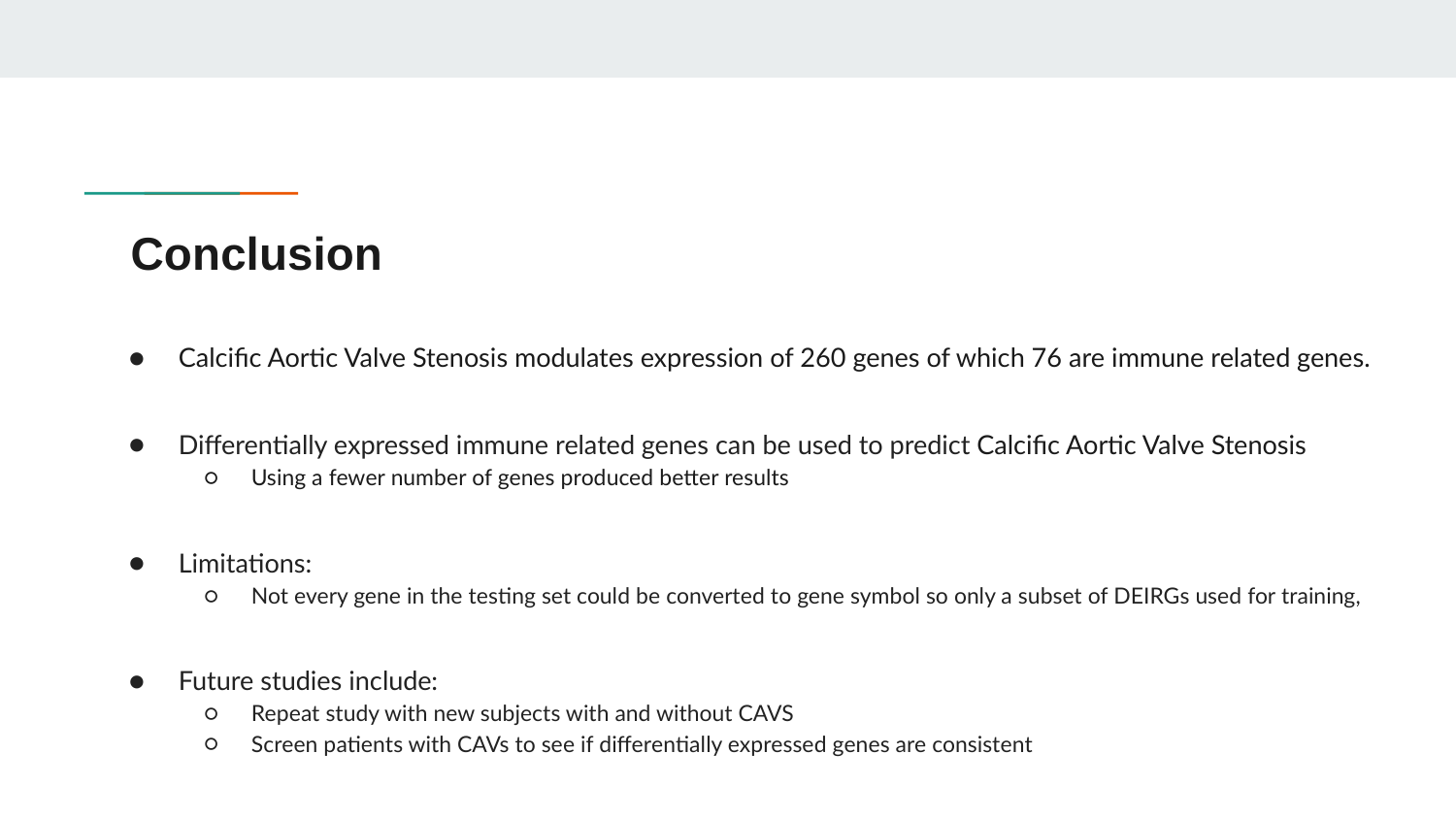

# Conclusion
Calcific Aortic Valve Stenosis modulates expression of 260 genes of which 76 are immune related genes.

Differentially expressed immune related genes can be used to predict Calcific Aortic Valve Stenosis
Using a fewer number of genes produced better results

Limitations:
Not every gene in the testing set could be converted to gene symbol so only a subset of DEIRGs used for training,

Future studies include:
Repeat study with new subjects with and without CAVS
Screen patients with CAVs to see if differentially expressed genes are consistent